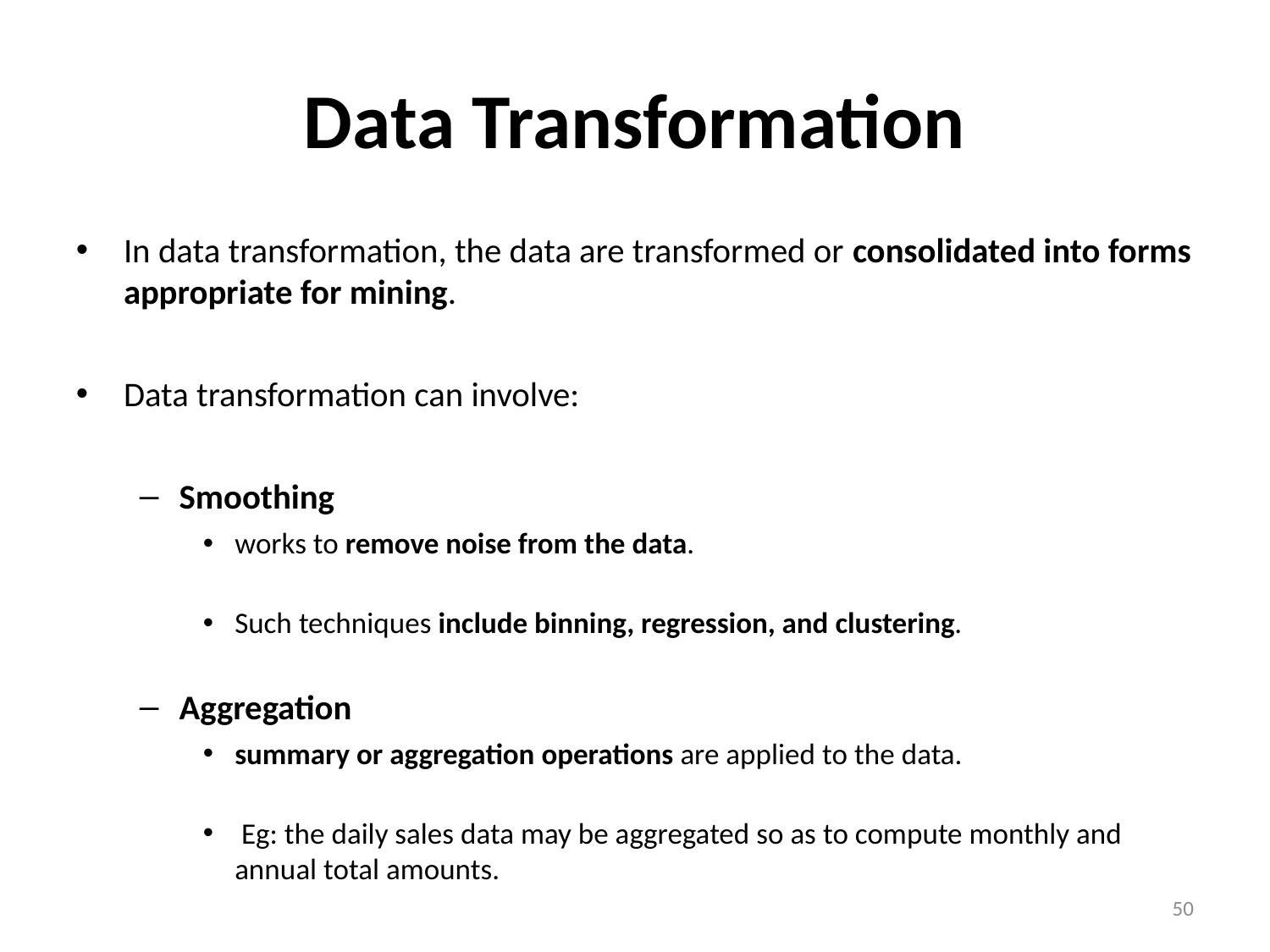

Data Transformation
In data transformation, the data are transformed or consolidated into forms appropriate for mining.

Data transformation can involve:

Smoothing
works to remove noise from the data.

Such techniques include binning, regression, and clustering.

Aggregation
summary or aggregation operations are applied to the data.

 Eg: the daily sales data may be aggregated so as to compute monthly and annual total amounts.
50